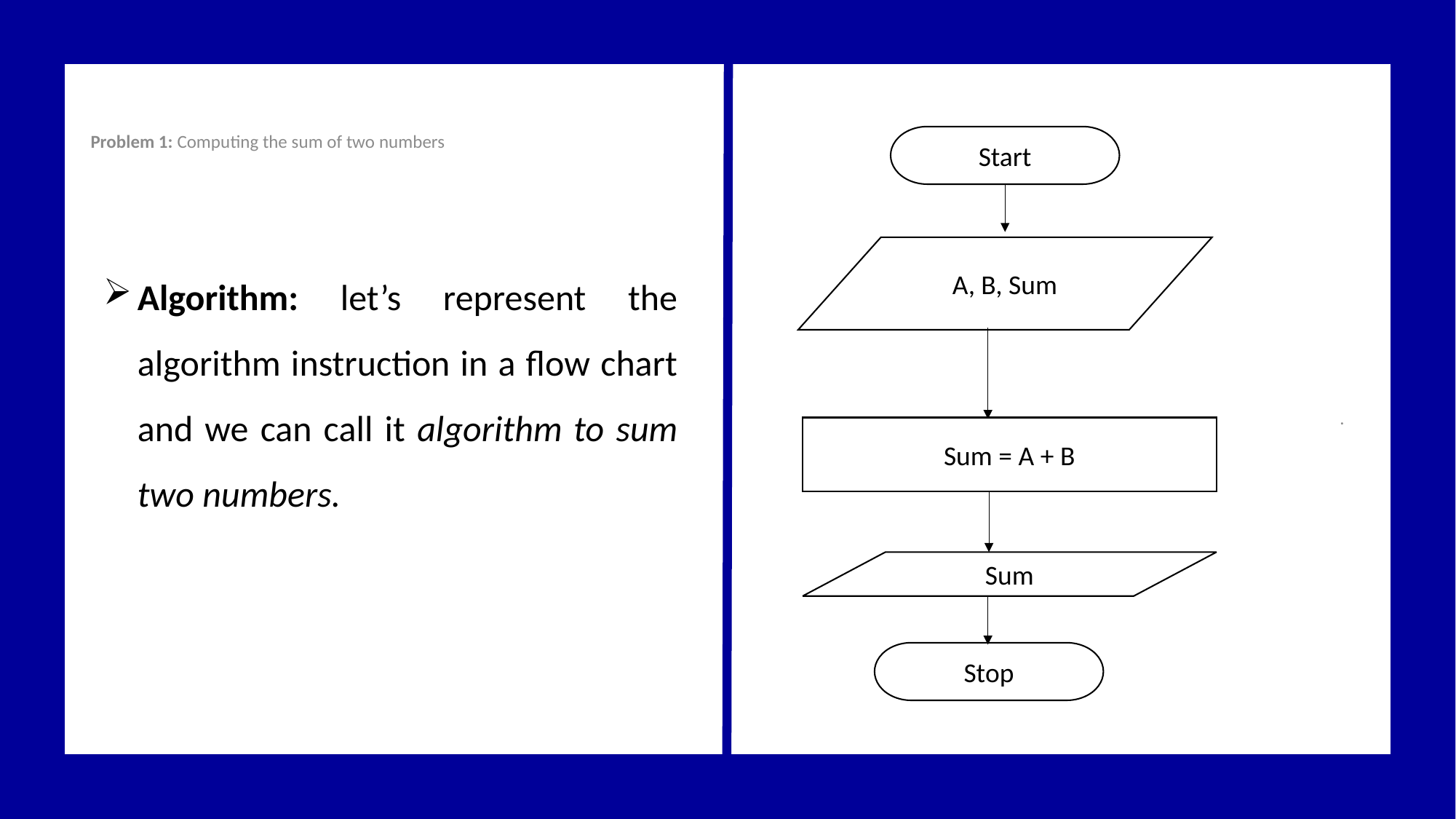

Problem 1: Computing the sum of two numbers

.
Start
A, B, Sum
Algorithm: let’s represent the algorithm instruction in a flow chart and we can call it algorithm to sum two numbers.
Sum = A + B
Sum
Stop